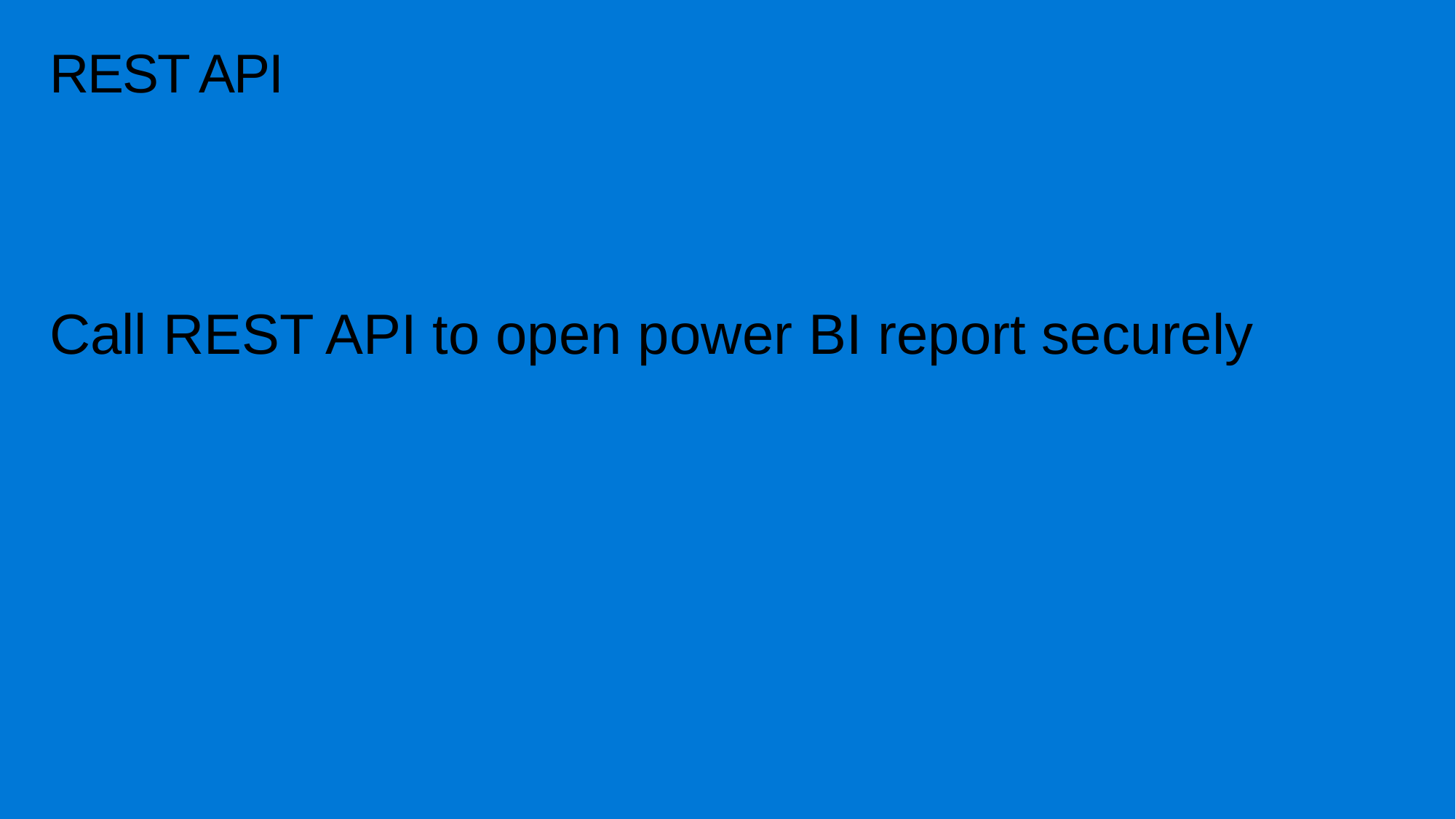

# REST API

Call REST API to open power BI report securely